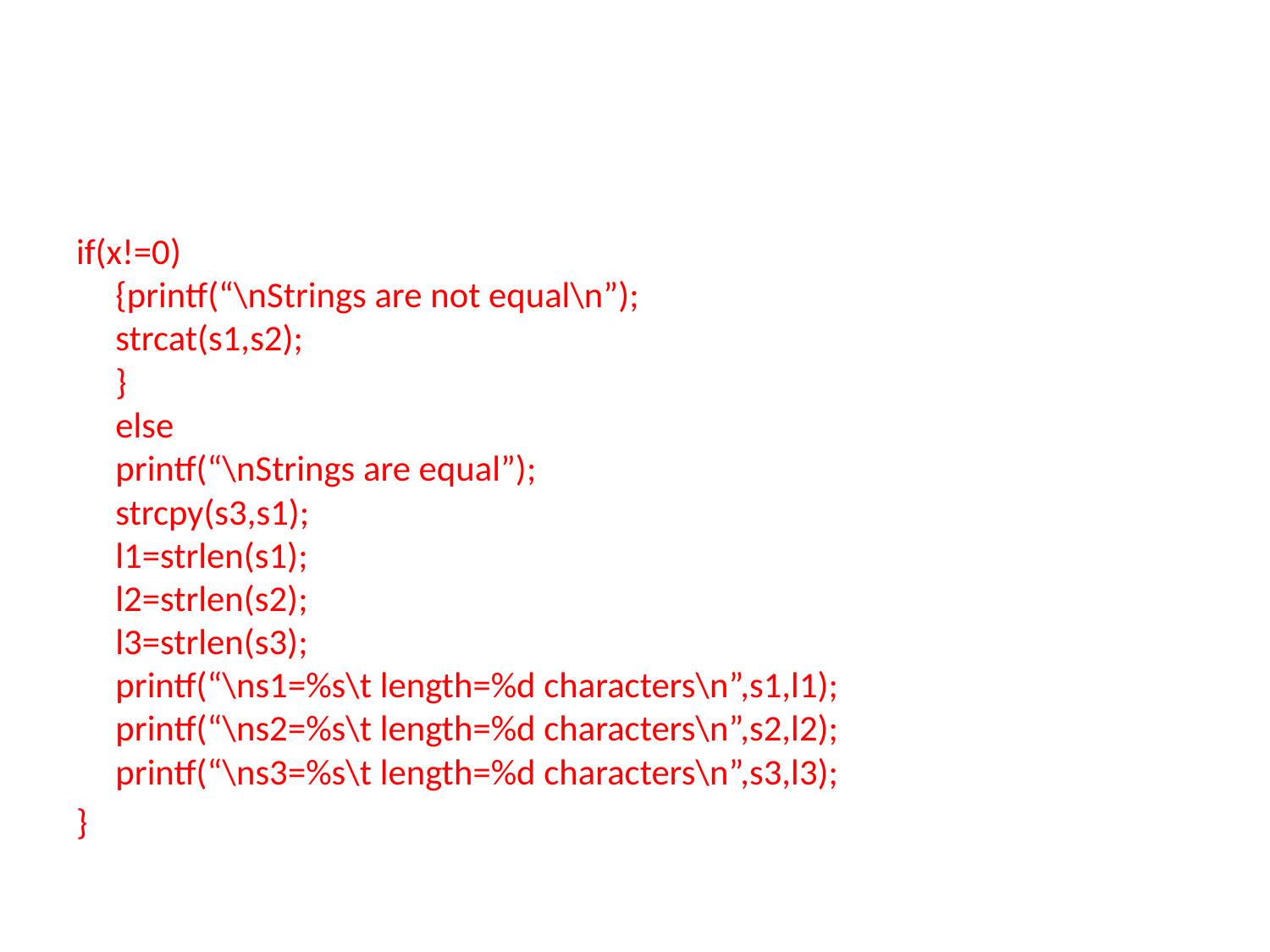

#
if(x!=0)
{printf(“\nStrings are not equal\n”);
strcat(s1,s2);
}
else
printf(“\nStrings are equal”);
strcpy(s3,s1);
l1=strlen(s1);
l2=strlen(s2);
l3=strlen(s3);
printf(“\ns1=%s\t length=%d characters\n”,s1,l1);
printf(“\ns2=%s\t length=%d characters\n”,s2,l2);
printf(“\ns3=%s\t length=%d characters\n”,s3,l3);
}